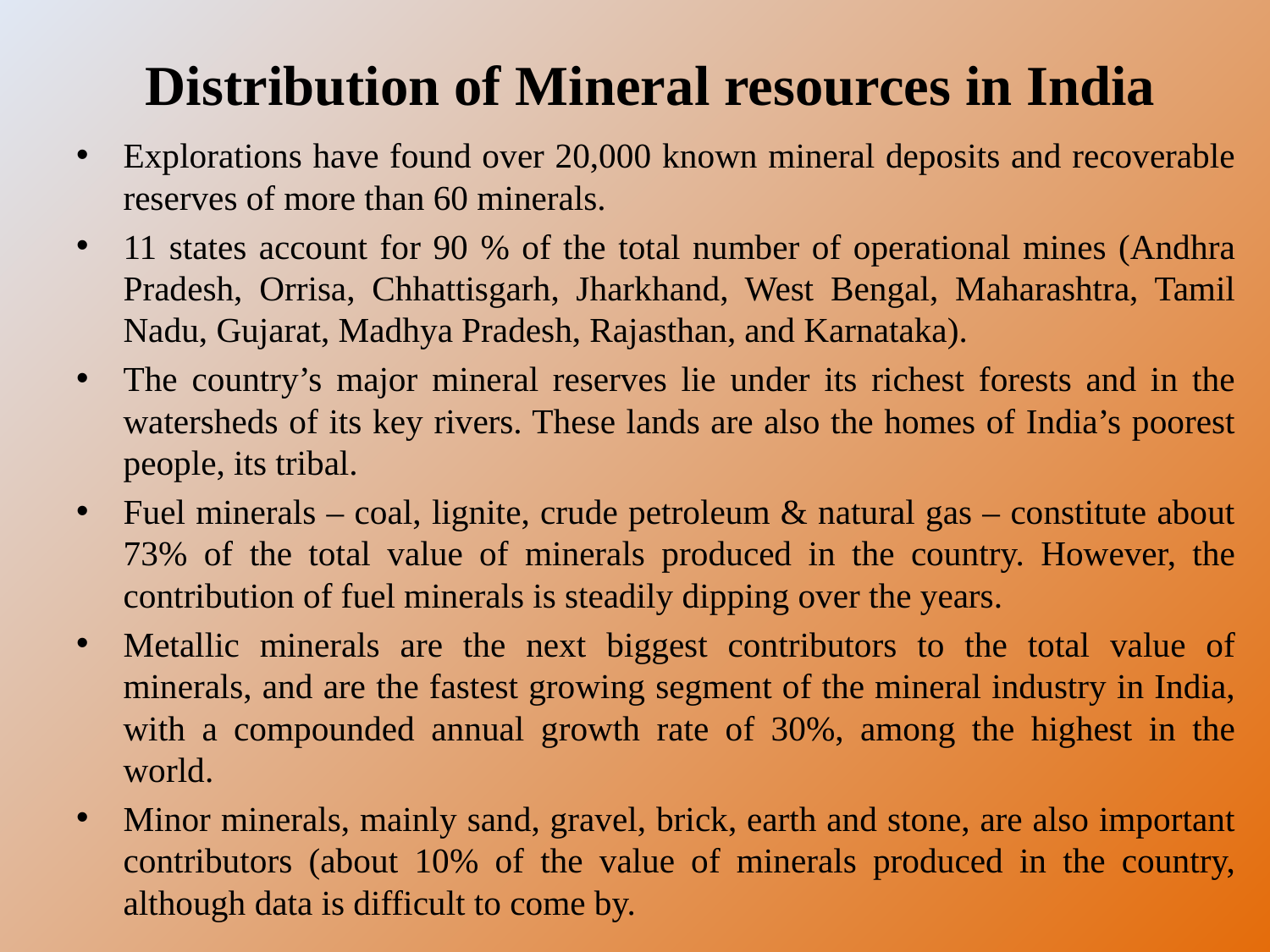

# Distribution of Mineral resources in India
Explorations have found over 20,000 known mineral deposits and recoverable reserves of more than 60 minerals.
11 states account for 90 % of the total number of operational mines (Andhra Pradesh, Orrisa, Chhattisgarh, Jharkhand, West Bengal, Maharashtra, Tamil Nadu, Gujarat, Madhya Pradesh, Rajasthan, and Karnataka).
The country’s major mineral reserves lie under its richest forests and in the watersheds of its key rivers. These lands are also the homes of India’s poorest people, its tribal.
Fuel minerals – coal, lignite, crude petroleum & natural gas – constitute about 73% of the total value of minerals produced in the country. However, the contribution of fuel minerals is steadily dipping over the years.
Metallic minerals are the next biggest contributors to the total value of minerals, and are the fastest growing segment of the mineral industry in India, with a compounded annual growth rate of 30%, among the highest in the world.
Minor minerals, mainly sand, gravel, brick, earth and stone, are also important contributors (about 10% of the value of minerals produced in the country, although data is difficult to come by.